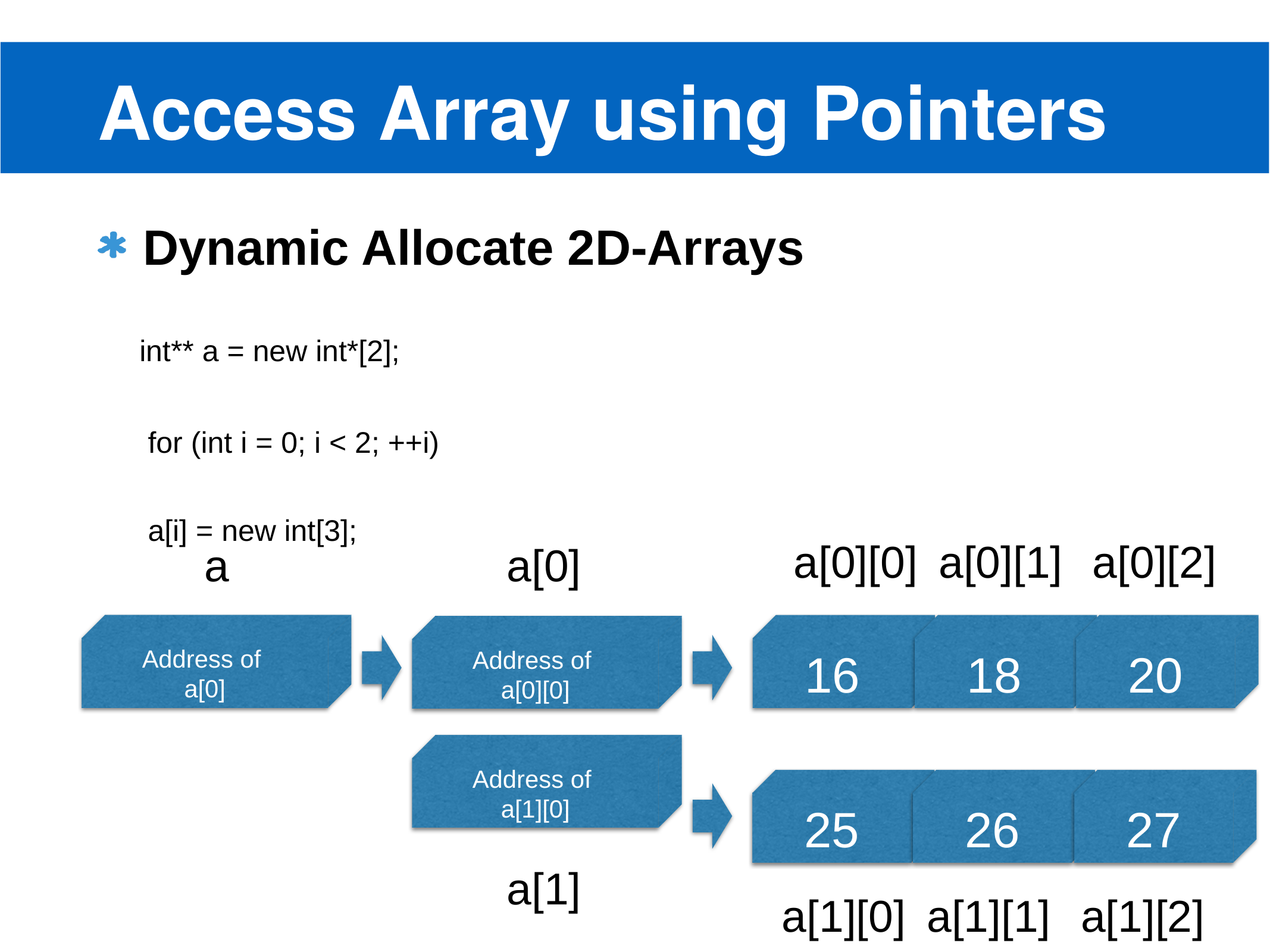

# Access Array using Pointers

Dynamic Allocate 2D-Arrays
   int** a = new int*[2];
      for (int i = 0; i < 2; ++i)
      a[i] = new int[3];

a[0][0]
a[0][1]
a[0][2]
a
a[0]
Address of
a[0]
16
18
20
Address of
a[0][0]

Address of
a[1][0]
25
26
27

a[1]
a[1][0]
a[1][1]
a[1][2]